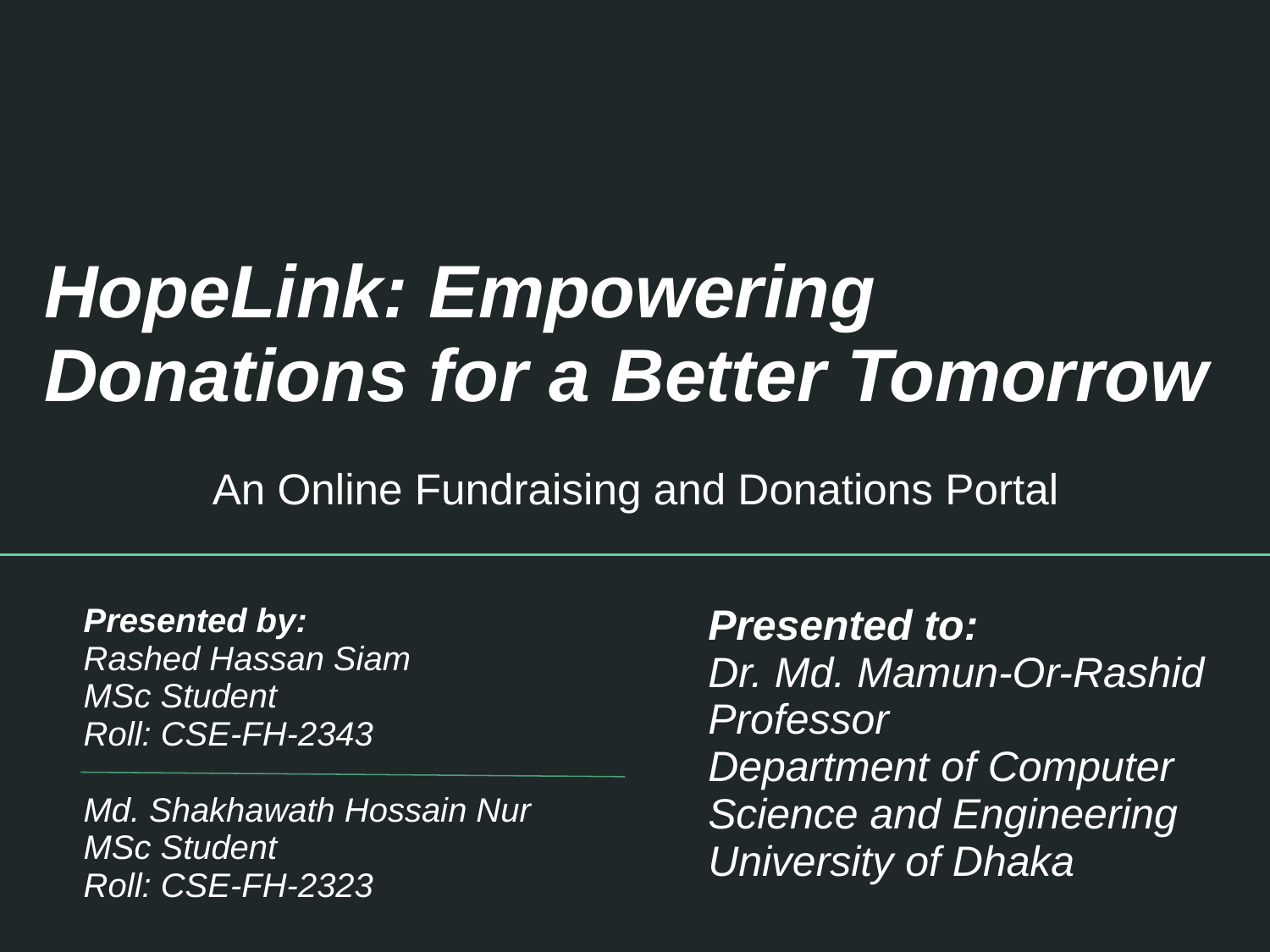

# HopeLink: Empowering Donations for a Better Tomorrow

An Online Fundraising and Donations Portal
Presented by:
Rashed Hassan Siam
MSc Student
Roll: CSE-FH-2343

Md. Shakhawath Hossain Nur
MSc Student
Roll: CSE-FH-2323
Presented to:
Dr. Md. Mamun-Or-Rashid
Professor
Department of Computer
Science and Engineering
University of Dhaka